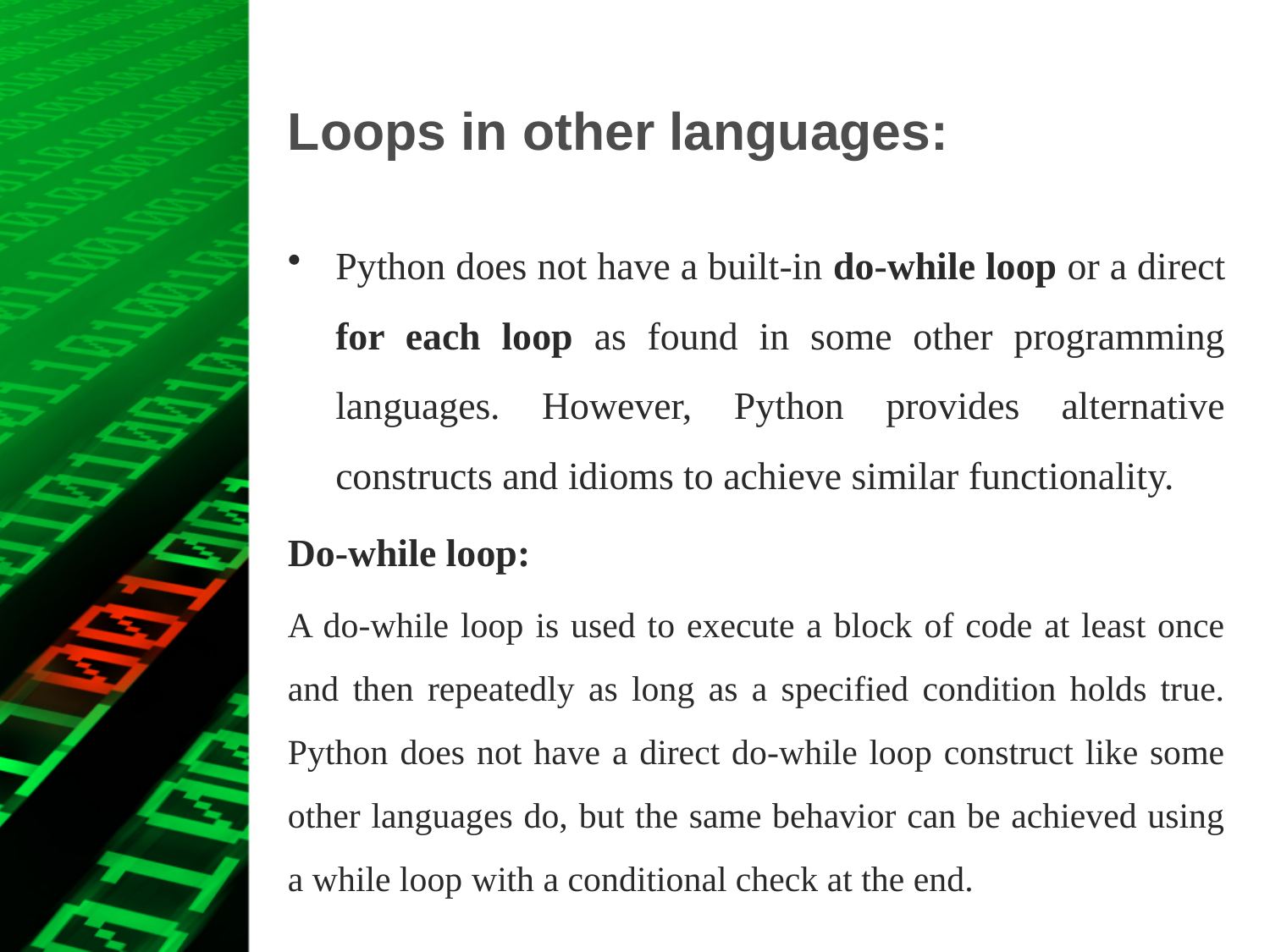

# Loops in other languages:
Python does not have a built-in do-while loop or a direct for each loop as found in some other programming languages. However, Python provides alternative constructs and idioms to achieve similar functionality.
Do-while loop:
A do-while loop is used to execute a block of code at least once and then repeatedly as long as a specified condition holds true. Python does not have a direct do-while loop construct like some other languages do, but the same behavior can be achieved using a while loop with a conditional check at the end.